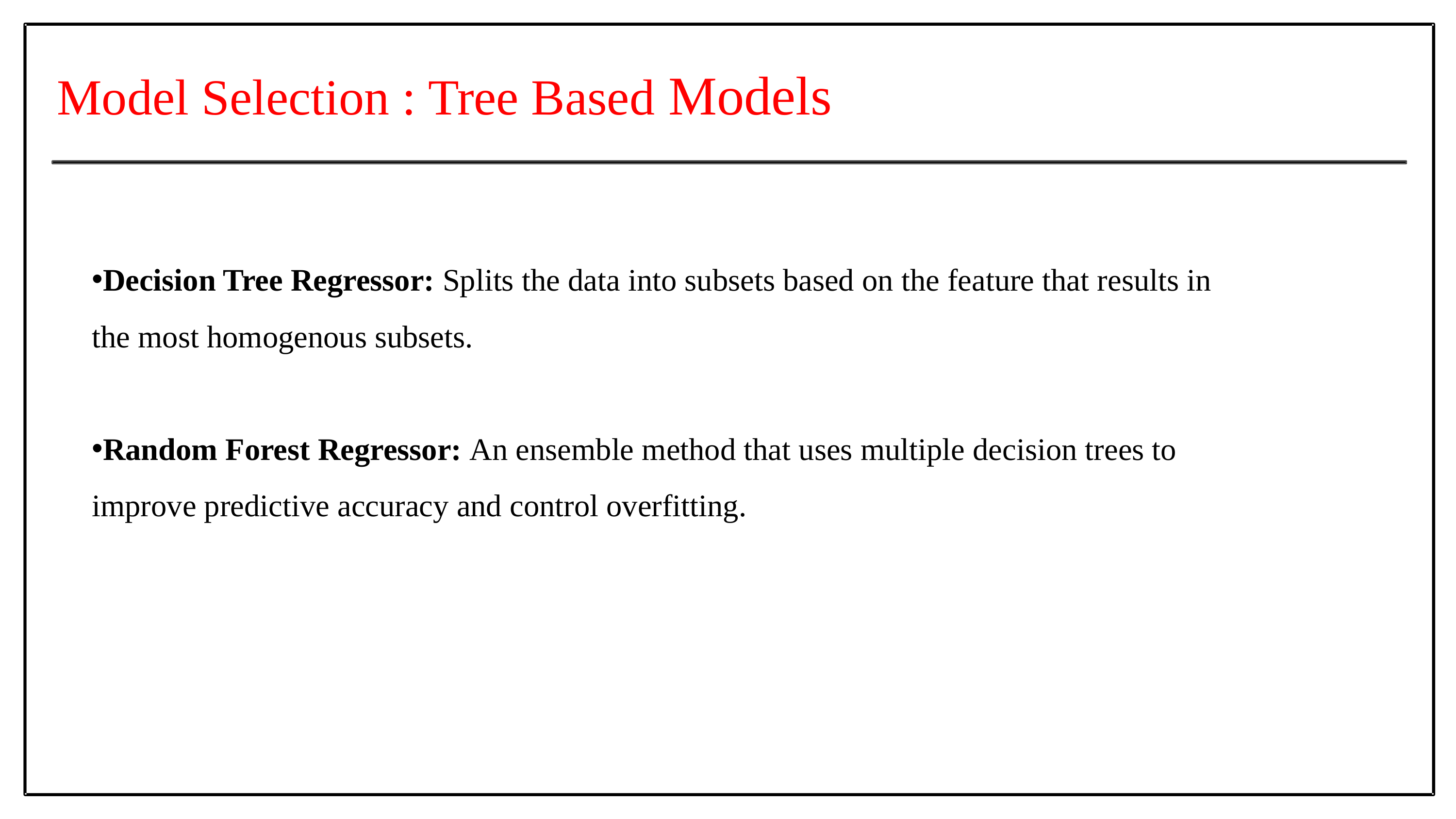

Model Selection : Tree Based Models

Decision Tree Regressor: Splits the data into subsets based on the feature that results in the most homogenous subsets.

Random Forest Regressor: An ensemble method that uses multiple decision trees to improve predictive accuracy and control overfitting.